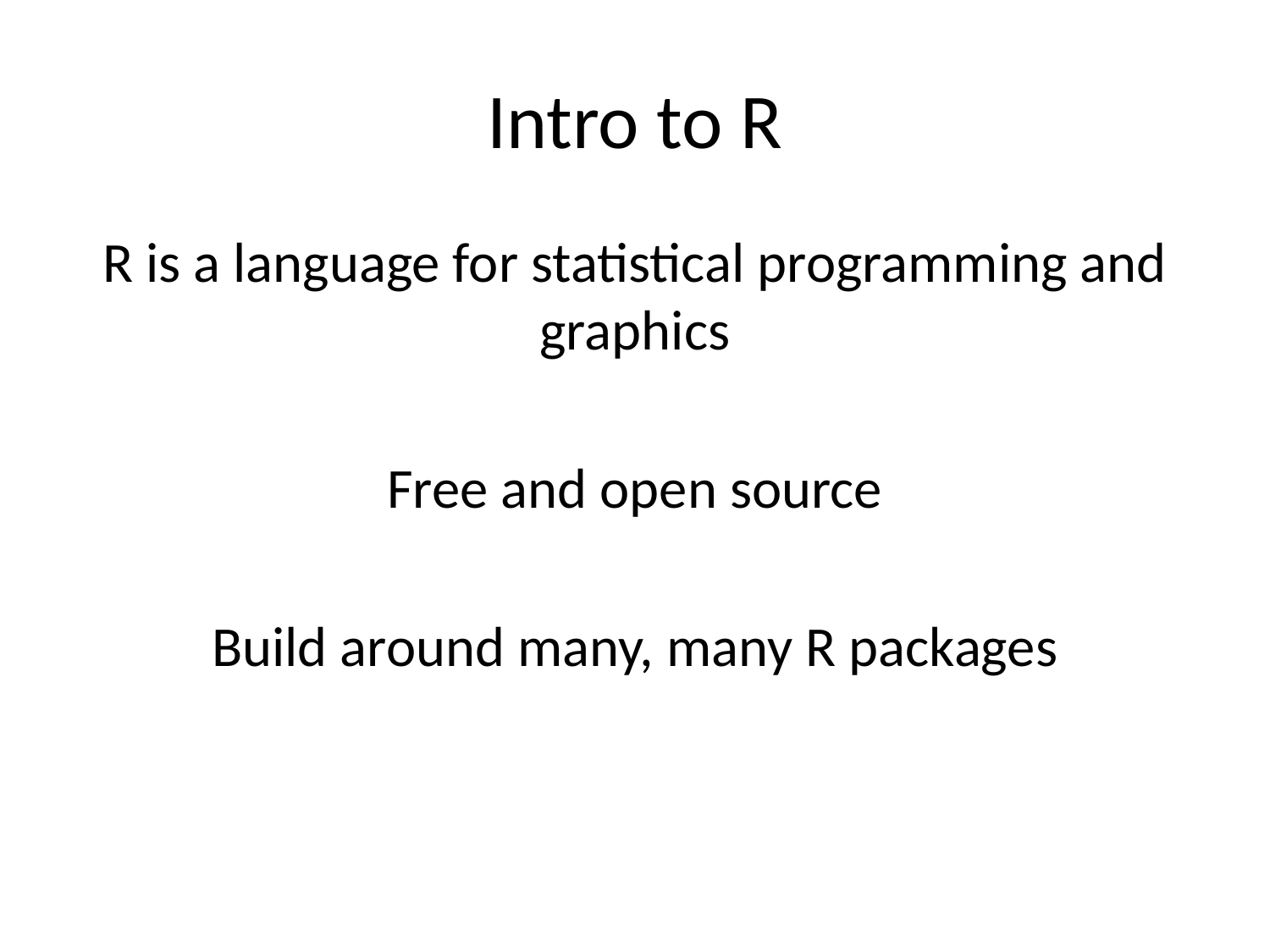

# Intro to R
R is a language for statistical programming and graphics

Free and open source

Build around many, many R packages